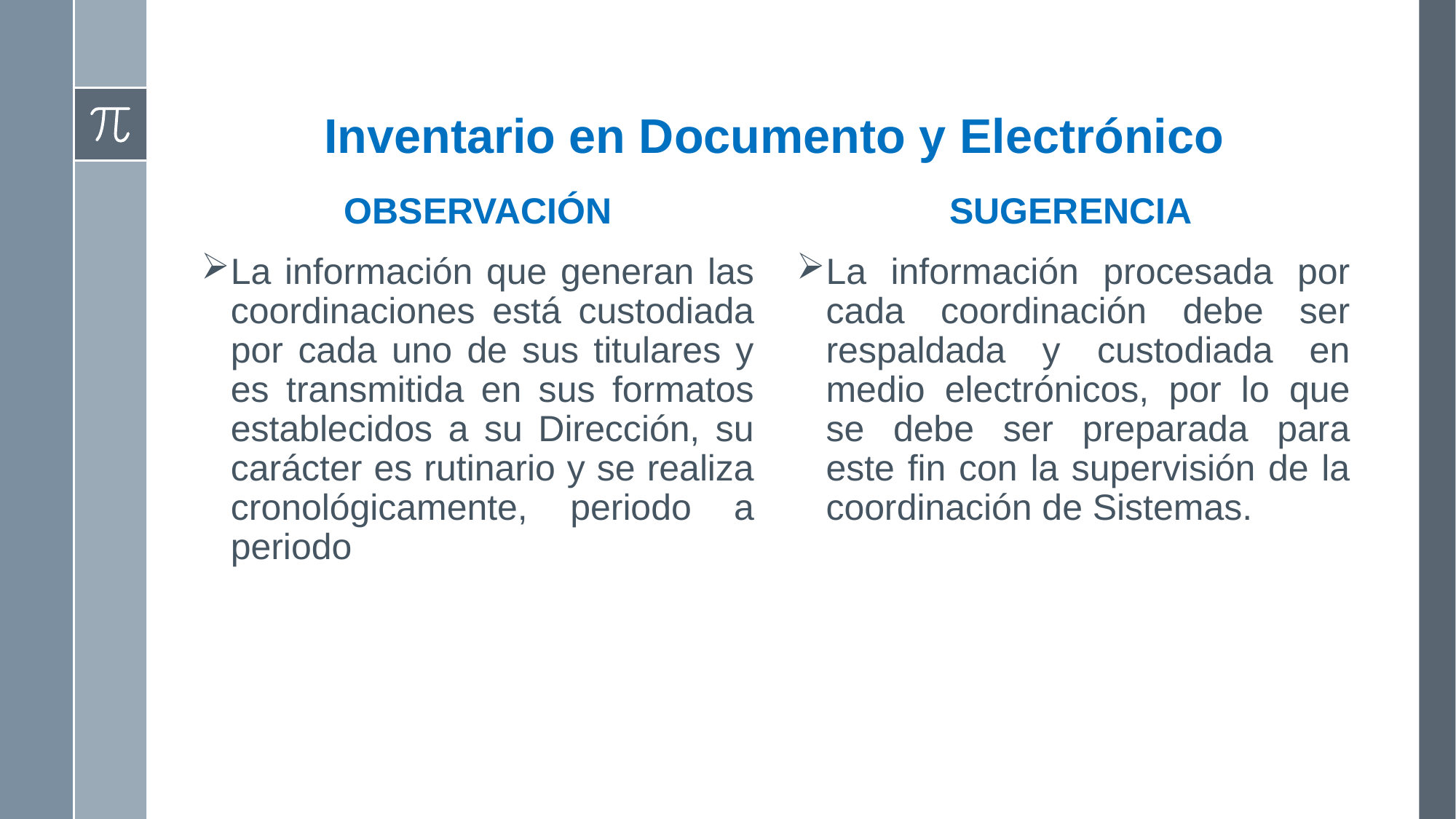

# Inventario en Documento y Electrónico
observación
sugerencia
La información procesada por cada coordinación debe ser respaldada y custodiada en medio electrónicos, por lo que se debe ser preparada para este fin con la supervisión de la coordinación de Sistemas.

La información que generan las coordinaciones está custodiada por cada uno de sus titulares y es transmitida en sus formatos establecidos a su Dirección, su carácter es rutinario y se realiza cronológicamente, periodo a periodo